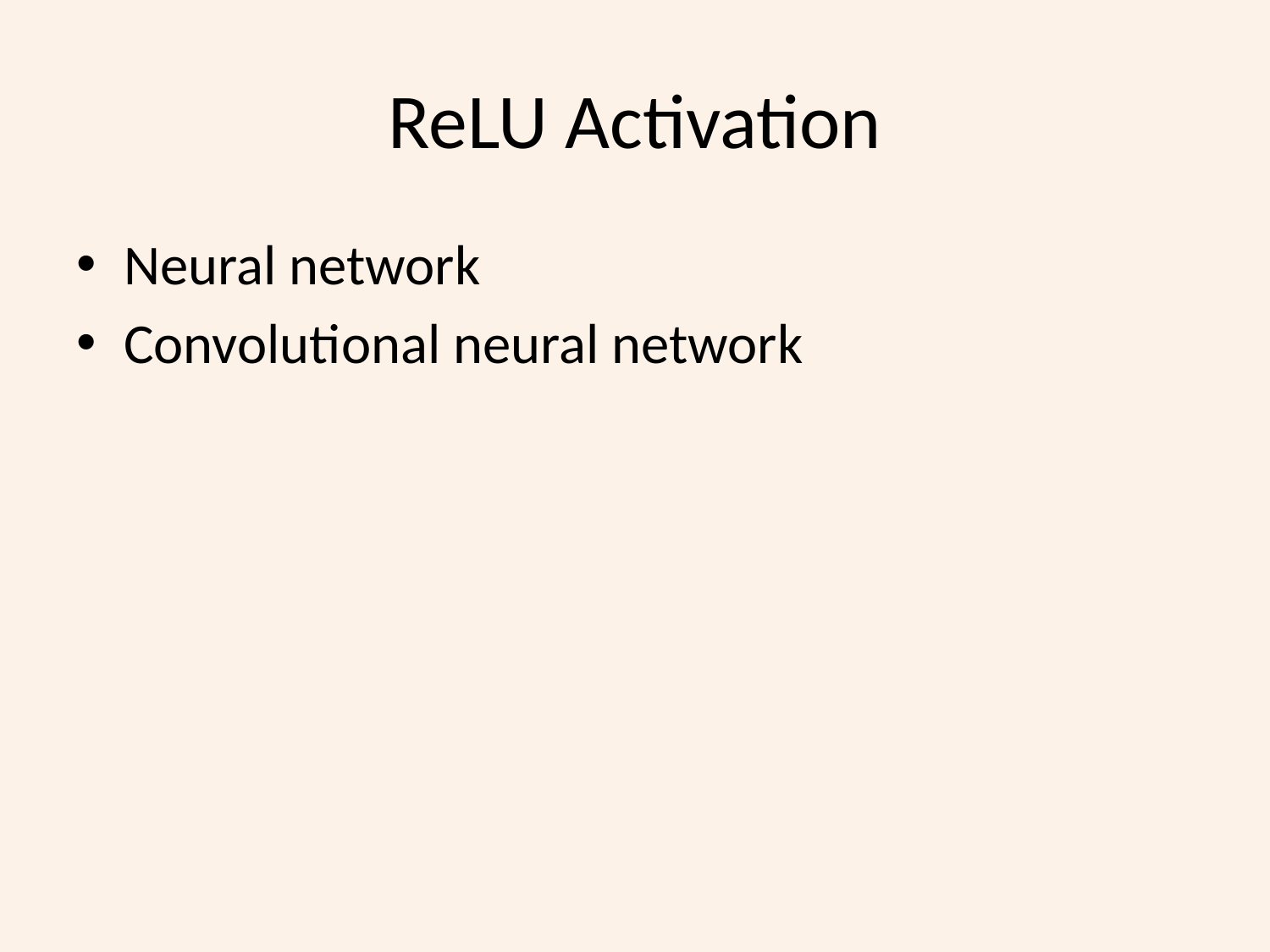

# ReLU Activation
Neural network
Convolutional neural network